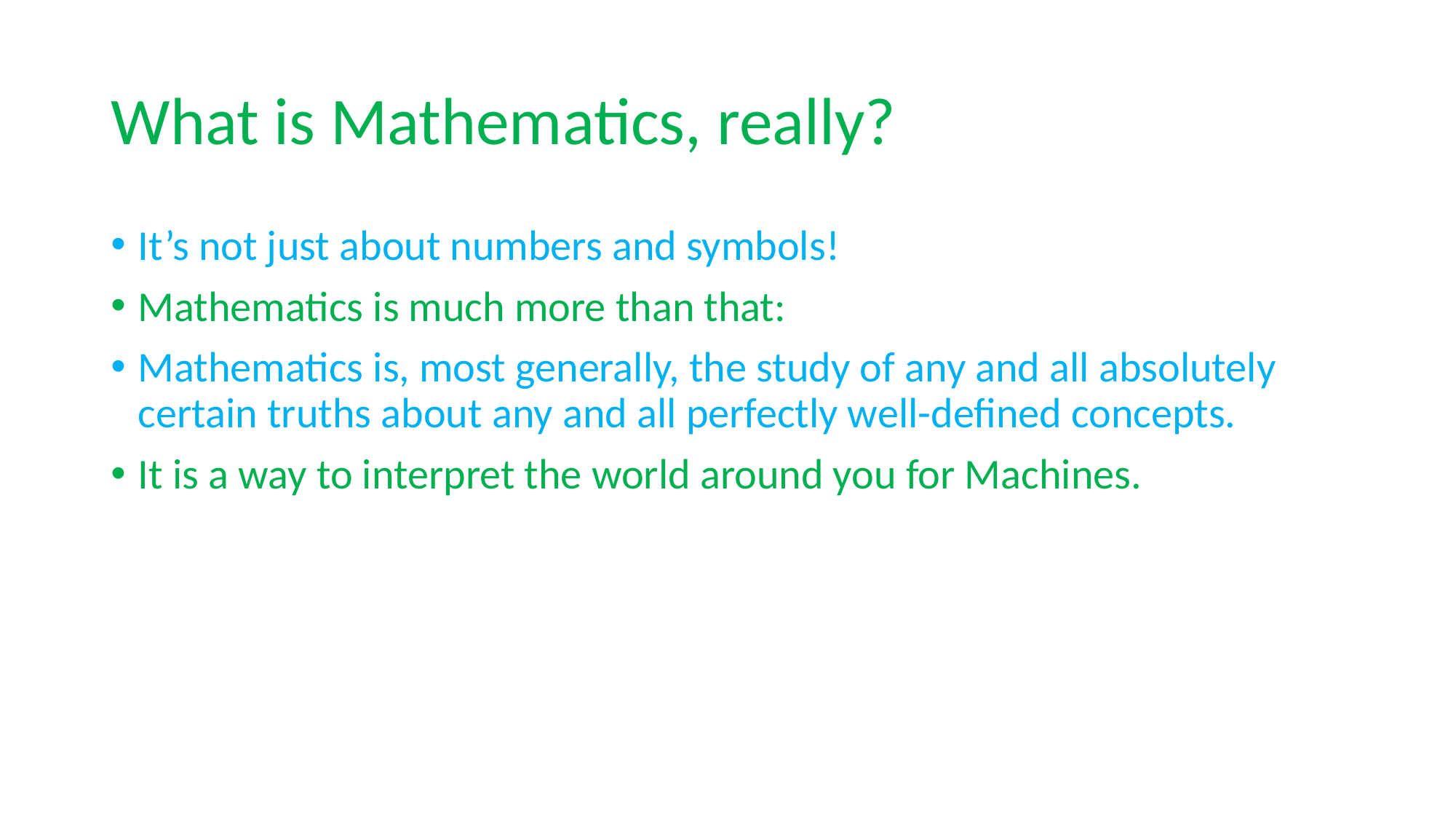

# What is Mathematics, really?
It’s not just about numbers and symbols!
Mathematics is much more than that:
Mathematics is, most generally, the study of any and all absolutely certain truths about any and all perfectly well-defined concepts.
It is a way to interpret the world around you for Machines.